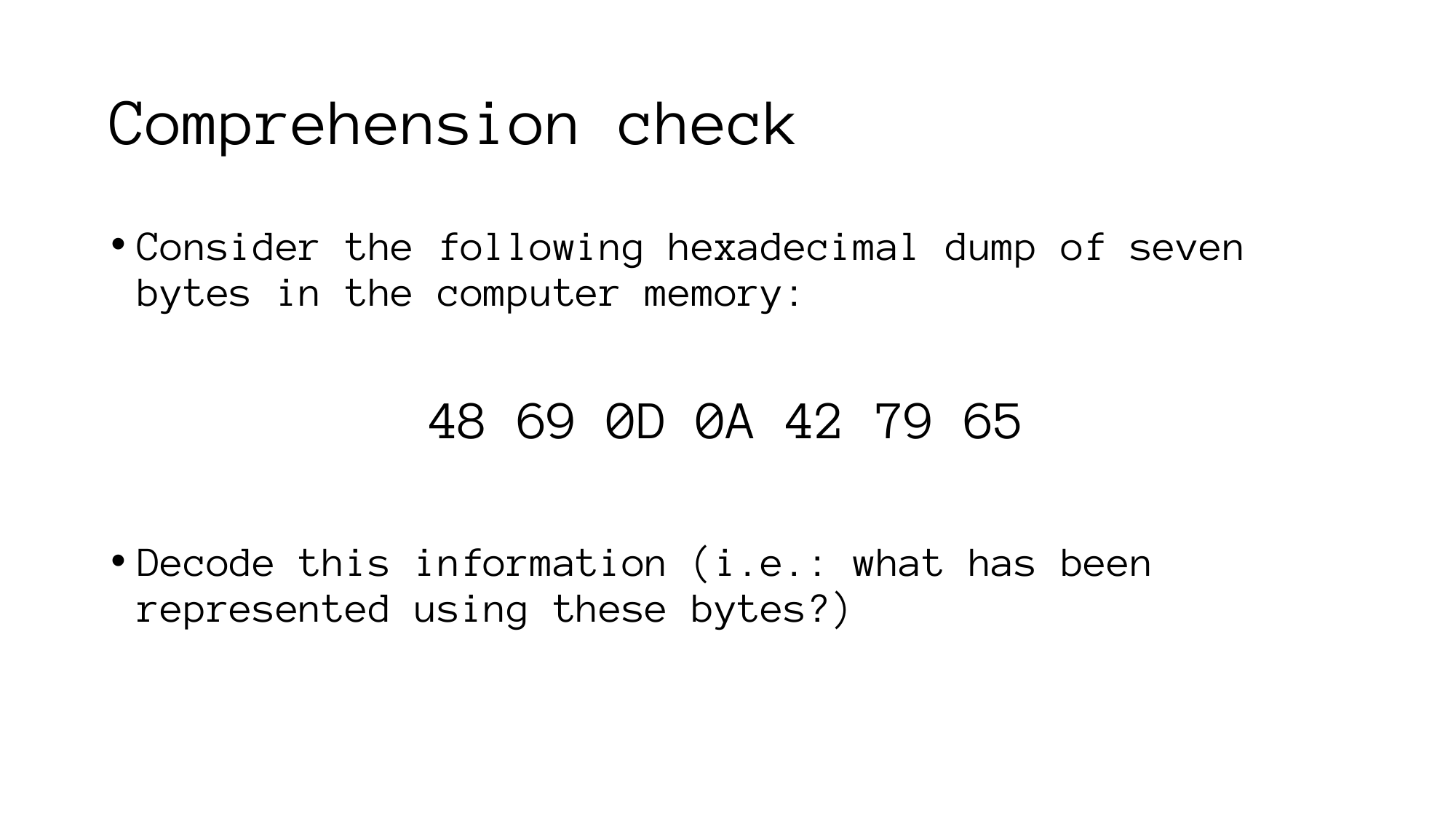

# Comprehension check
Consider the following hexadecimal dump of seven bytes in the computer memory:

48 69 0D 0A 42 79 65

Decode this information (i.e.: what has been represented using these bytes?)